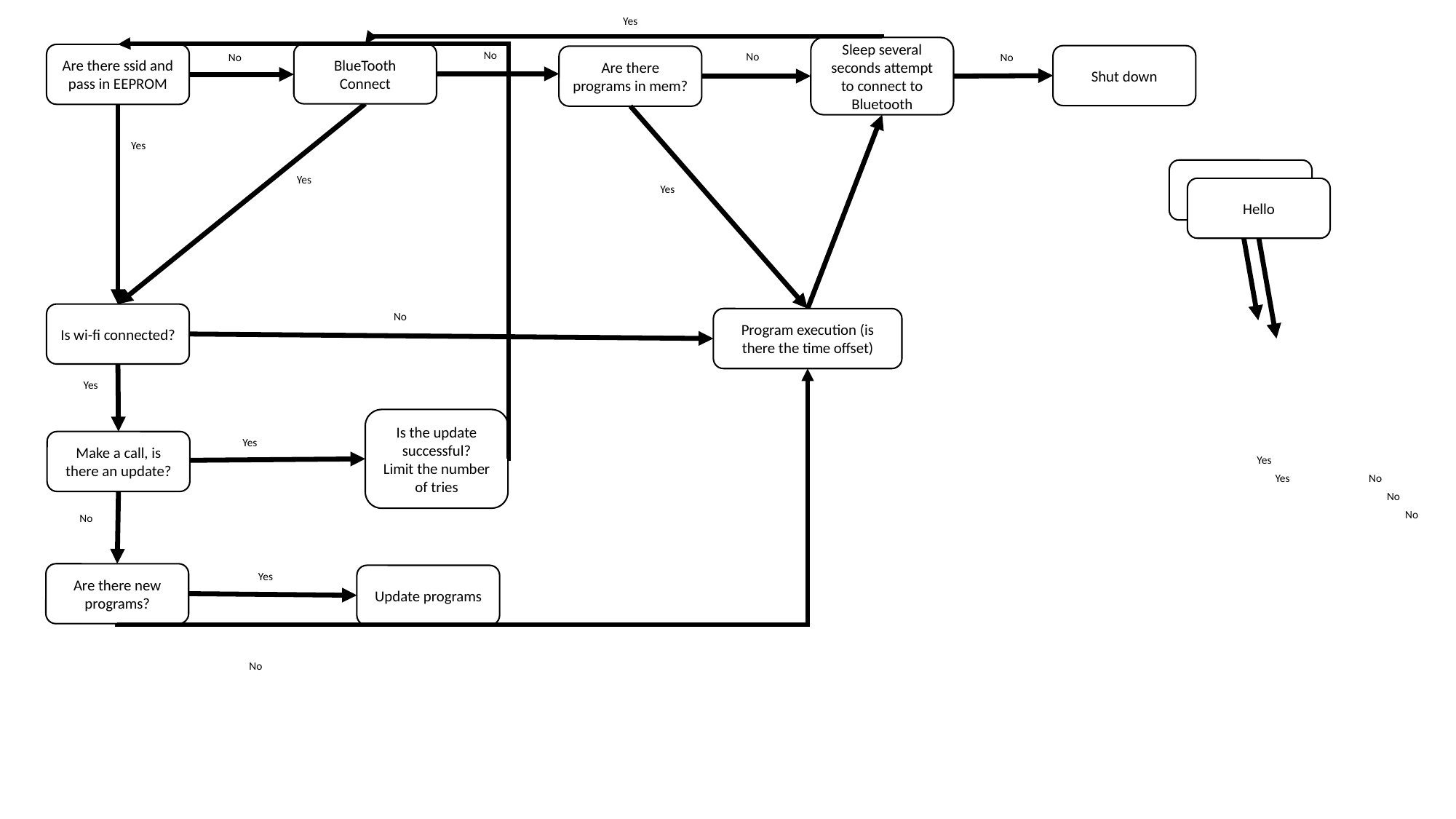

Yes
Sleep several seconds attempt to connect to Bluetooth
BlueTooth Connect
No
Are there ssid and pass in EEPROM
No
Shut down
No
Are there programs in mem?
No
Yes
Hello
Yes
Yes
Hello
Is wi-fi connected?
No
Program execution (is there the time offset)
Yes
Is the update successful?
Limit the number of tries
Yes
Make a call, is there an update?
Yes
No
Yes
No
No
No
Are there new programs?
Yes
Update programs
No